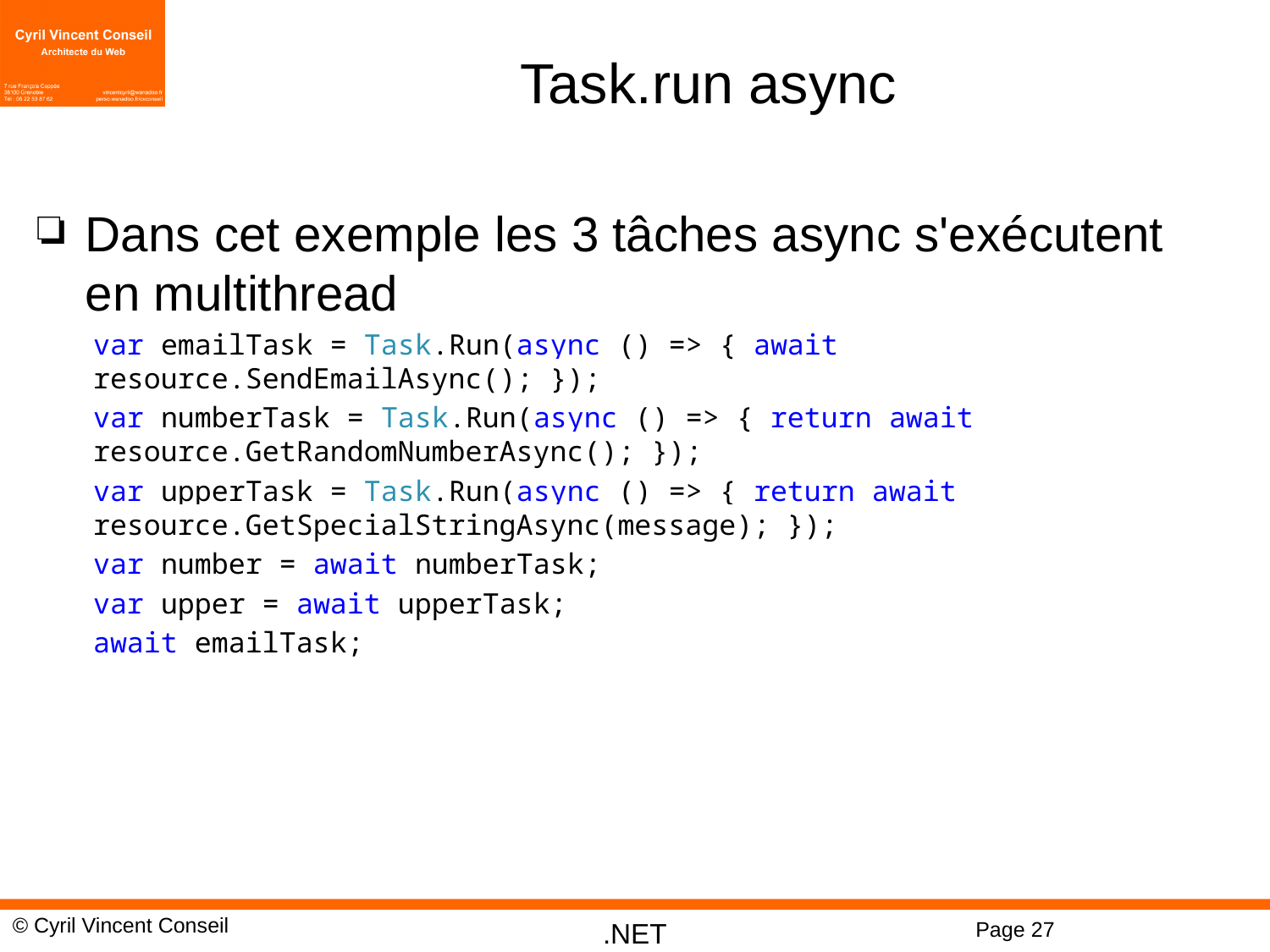

# Task.run async
Dans cet exemple les 3 tâches async s'exécutent en multithread
var emailTask = Task.Run(async () => { await resource.SendEmailAsync(); });
var numberTask = Task.Run(async () => { return await resource.GetRandomNumberAsync(); });
var upperTask = Task.Run(async () => { return await resource.GetSpecialStringAsync(message); });
var number = await numberTask;
var upper = await upperTask;
await emailTask;